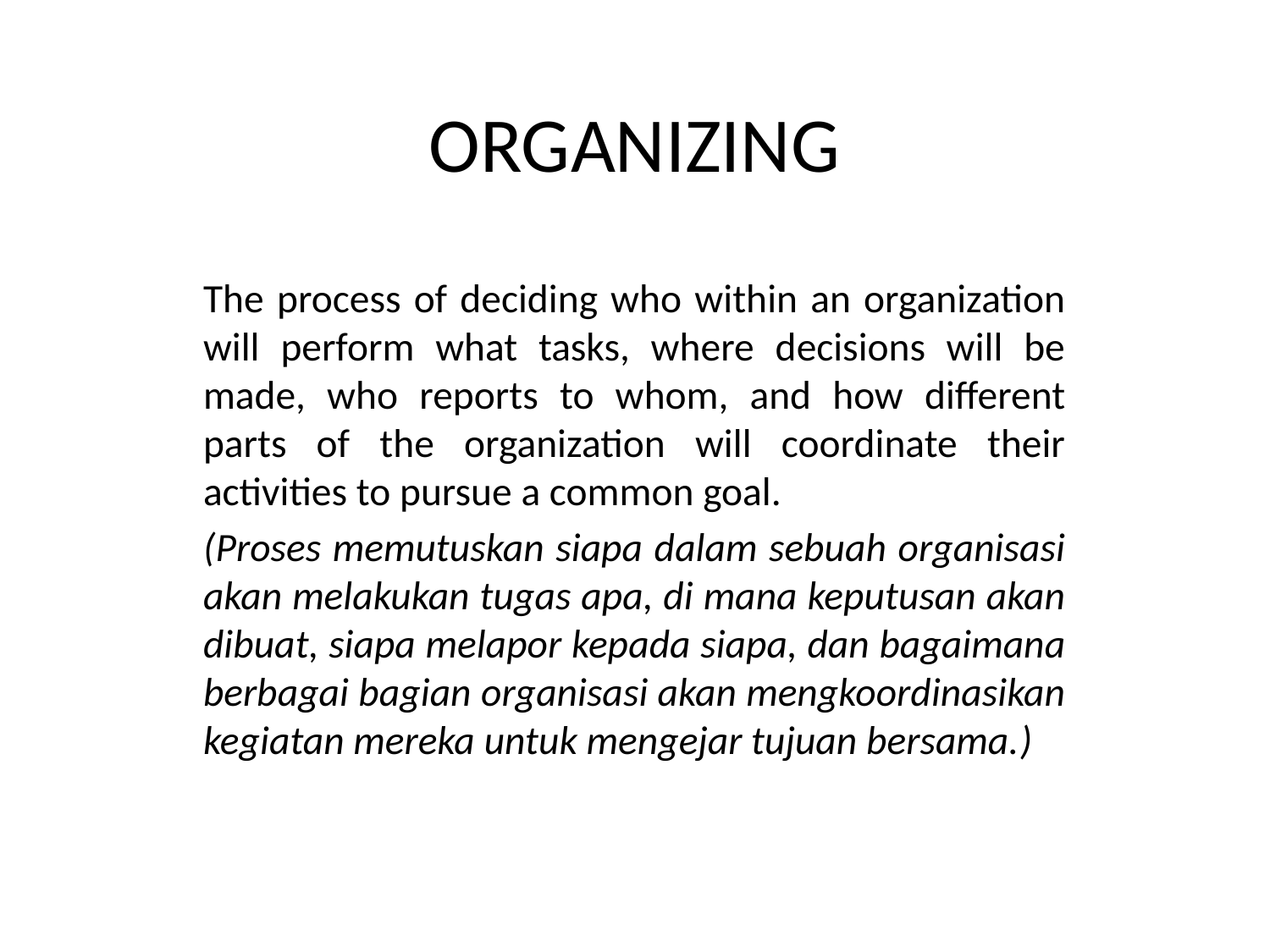

# ORGANIZING
The process of deciding who within an organization will perform what tasks, where decisions will be made, who reports to whom, and how different parts of the organization will coordinate their activities to pursue a common goal.
(Proses memutuskan siapa dalam sebuah organisasi akan melakukan tugas apa, di mana keputusan akan dibuat, siapa melapor kepada siapa, dan bagaimana berbagai bagian organisasi akan mengkoordinasikan kegiatan mereka untuk mengejar tujuan bersama.)